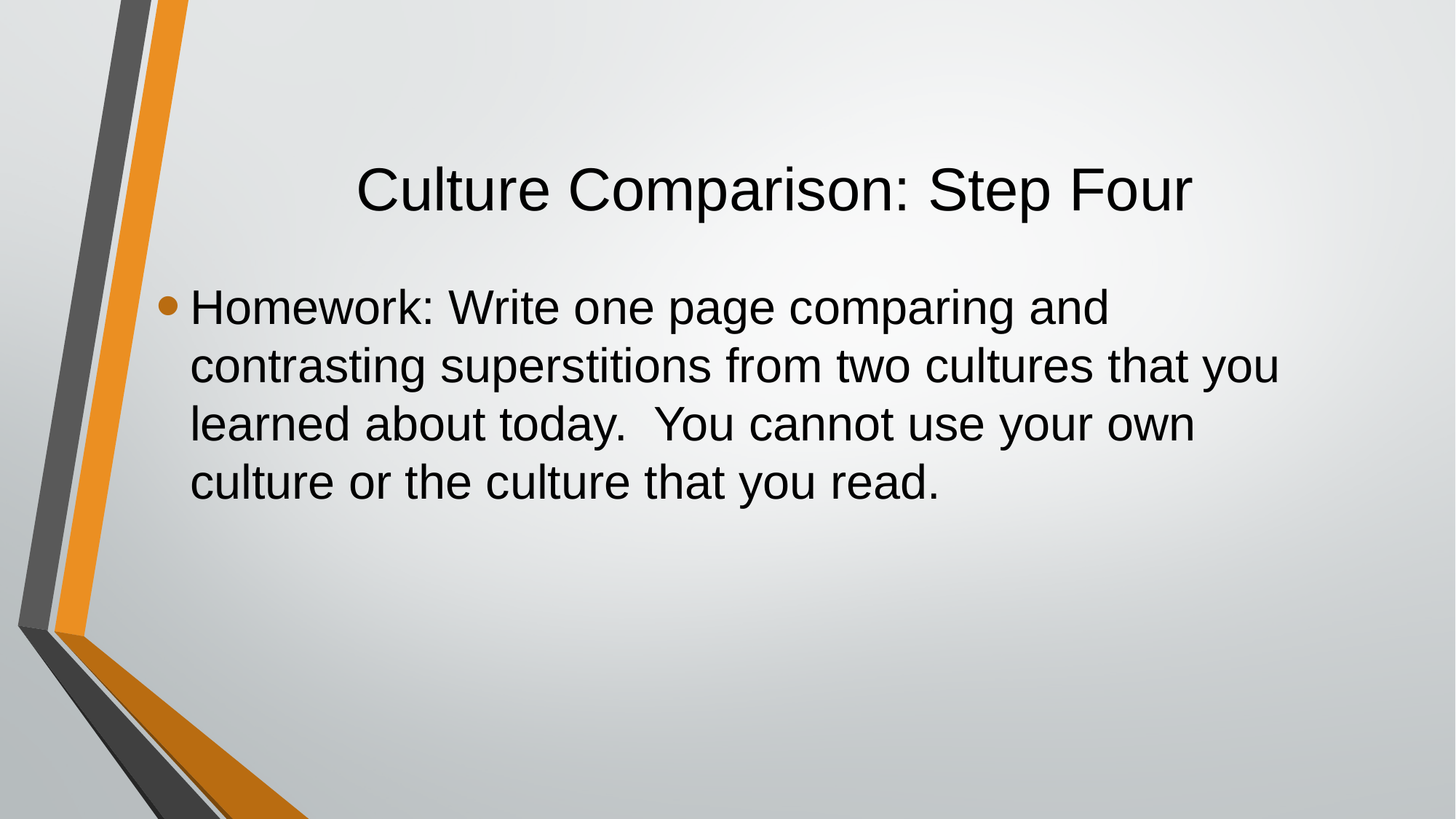

# Culture Comparison: Step Four
Homework: Write one page comparing and contrasting superstitions from two cultures that you learned about today.  You cannot use your own culture or the culture that you read.